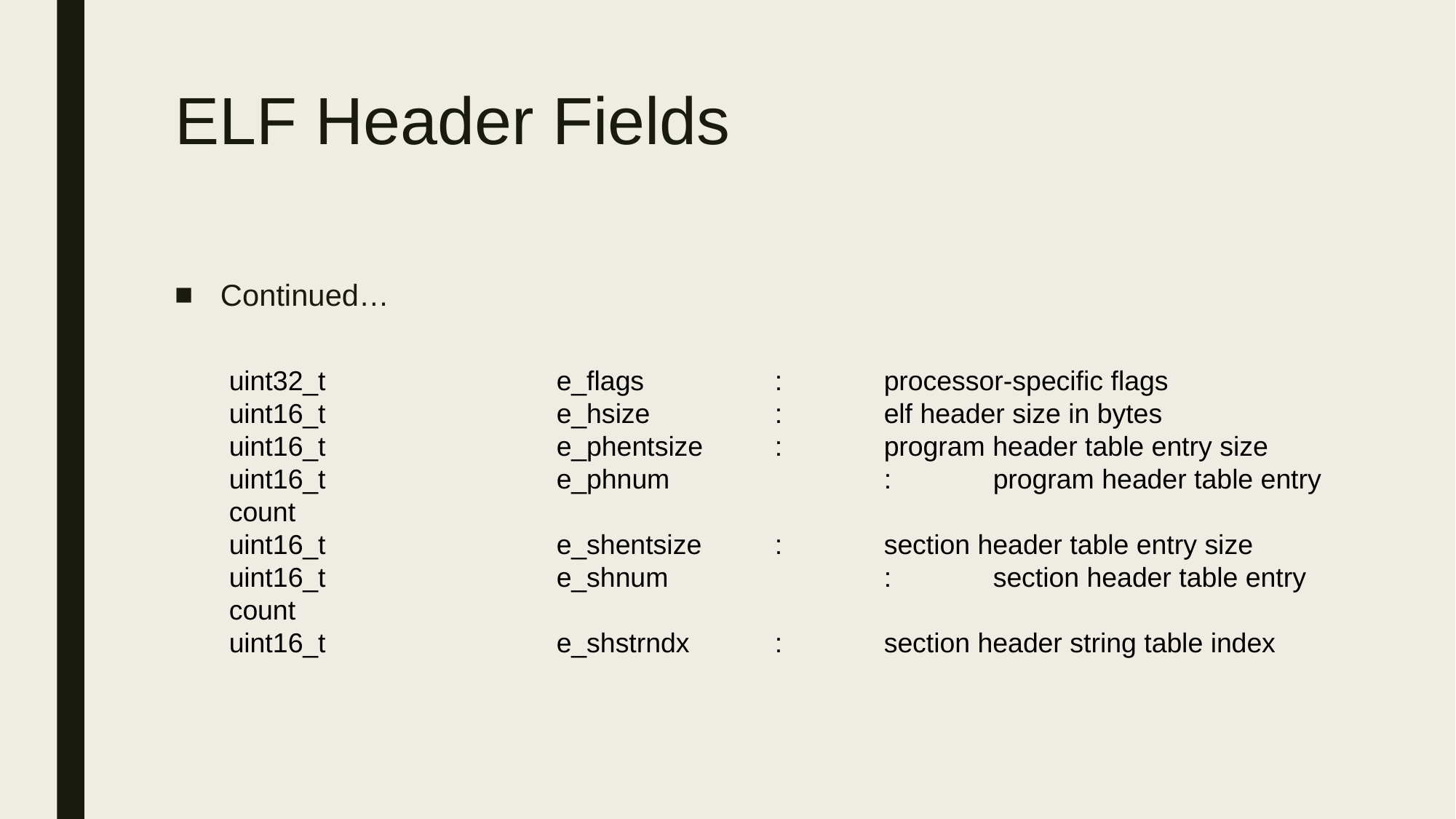

# ELF Header Fields
Continued…
uint32_t			e_flags		:	processor-specific flags
uint16_t			e_hsize		:	elf header size in bytes
uint16_t			e_phentsize	:	program header table entry size
uint16_t			e_phnum		:	program header table entry count
uint16_t			e_shentsize	:	section header table entry size
uint16_t			e_shnum		:	section header table entry count
uint16_t			e_shstrndx	:	section header string table index